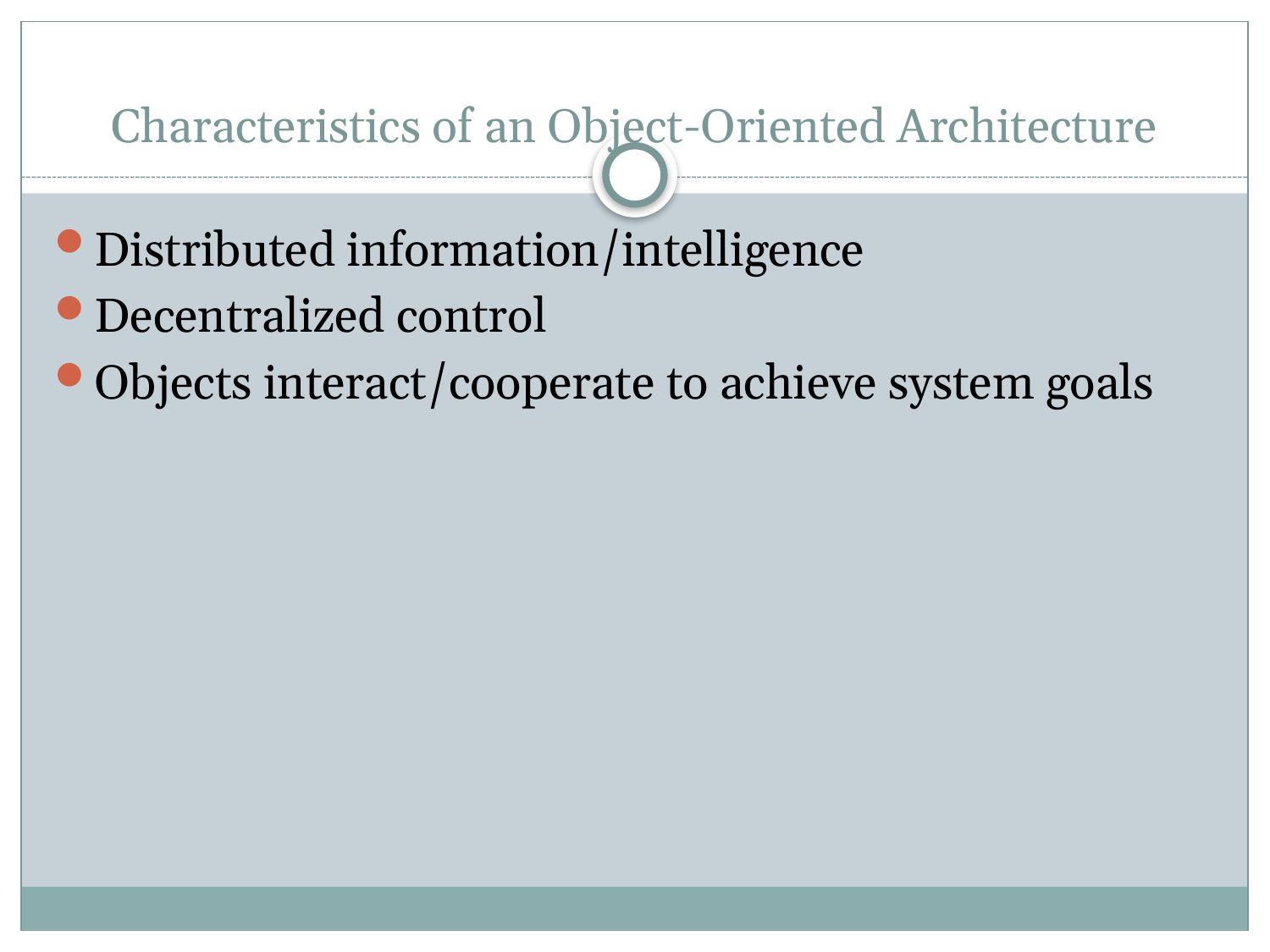

# Characteristics of an Object-Oriented Architecture
Distributed information/intelligence
Decentralized control
Objects interact/cooperate to achieve system goals